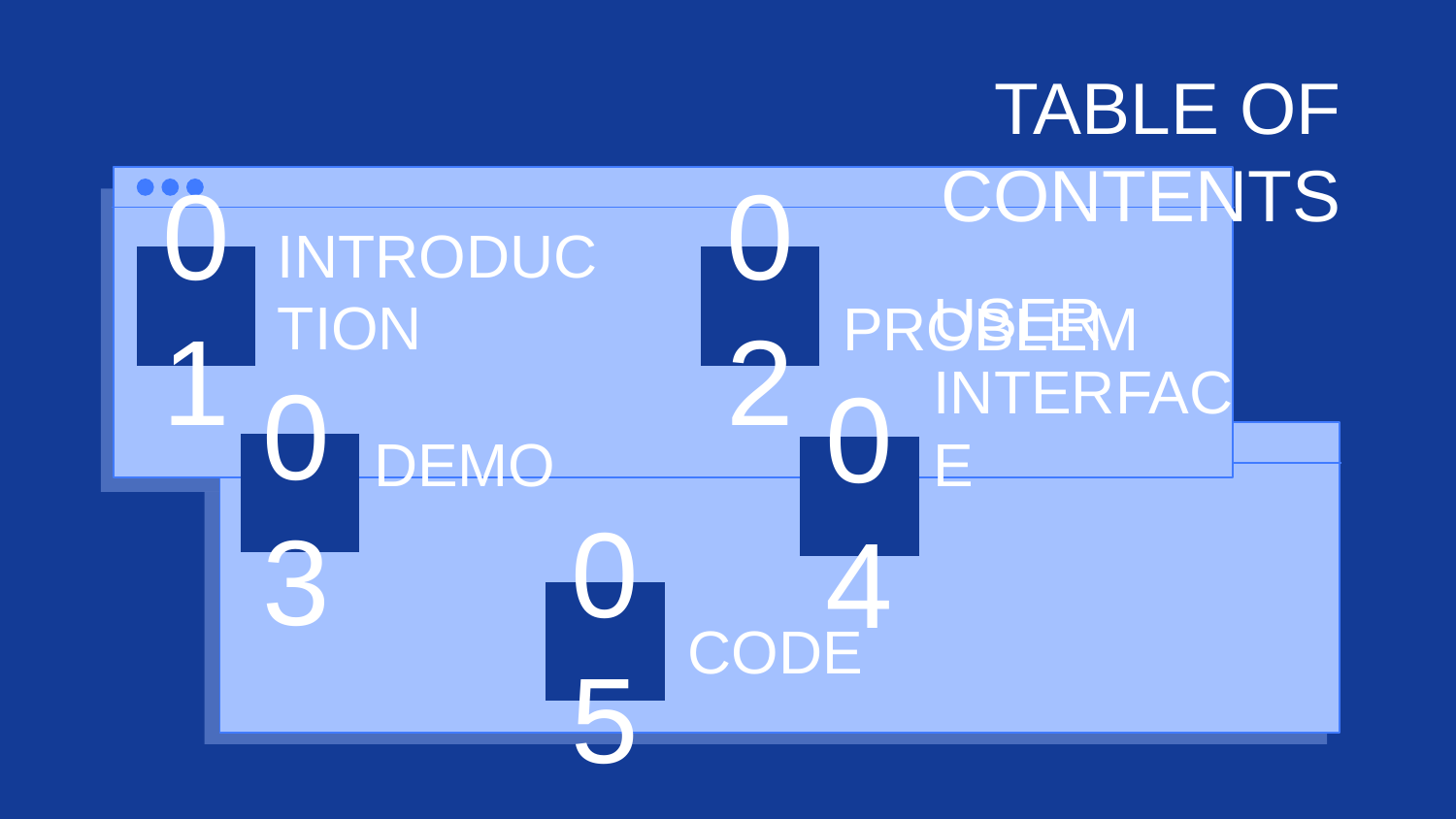

TABLE OF CONTENTS

02
01
# INTRODUCTION
PROBLEM
DEMO
USER INTERFACE

03
04

05
CODE